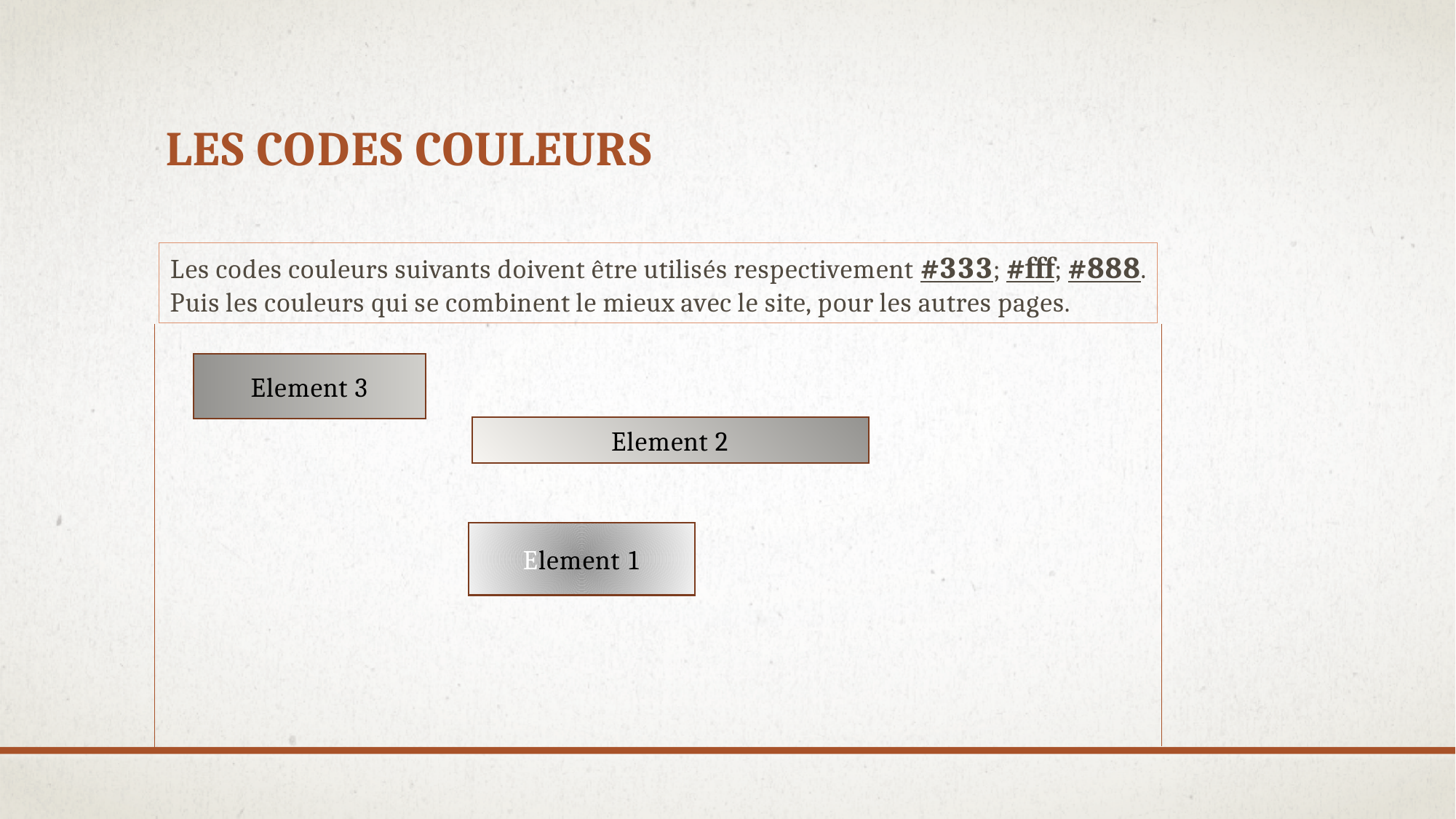

# Les codes couleurs
Les codes couleurs suivants doivent être utilisés respectivement #333; #fff; #888.
Puis les couleurs qui se combinent le mieux avec le site, pour les autres pages.

Element 3
Element 2
Element 1